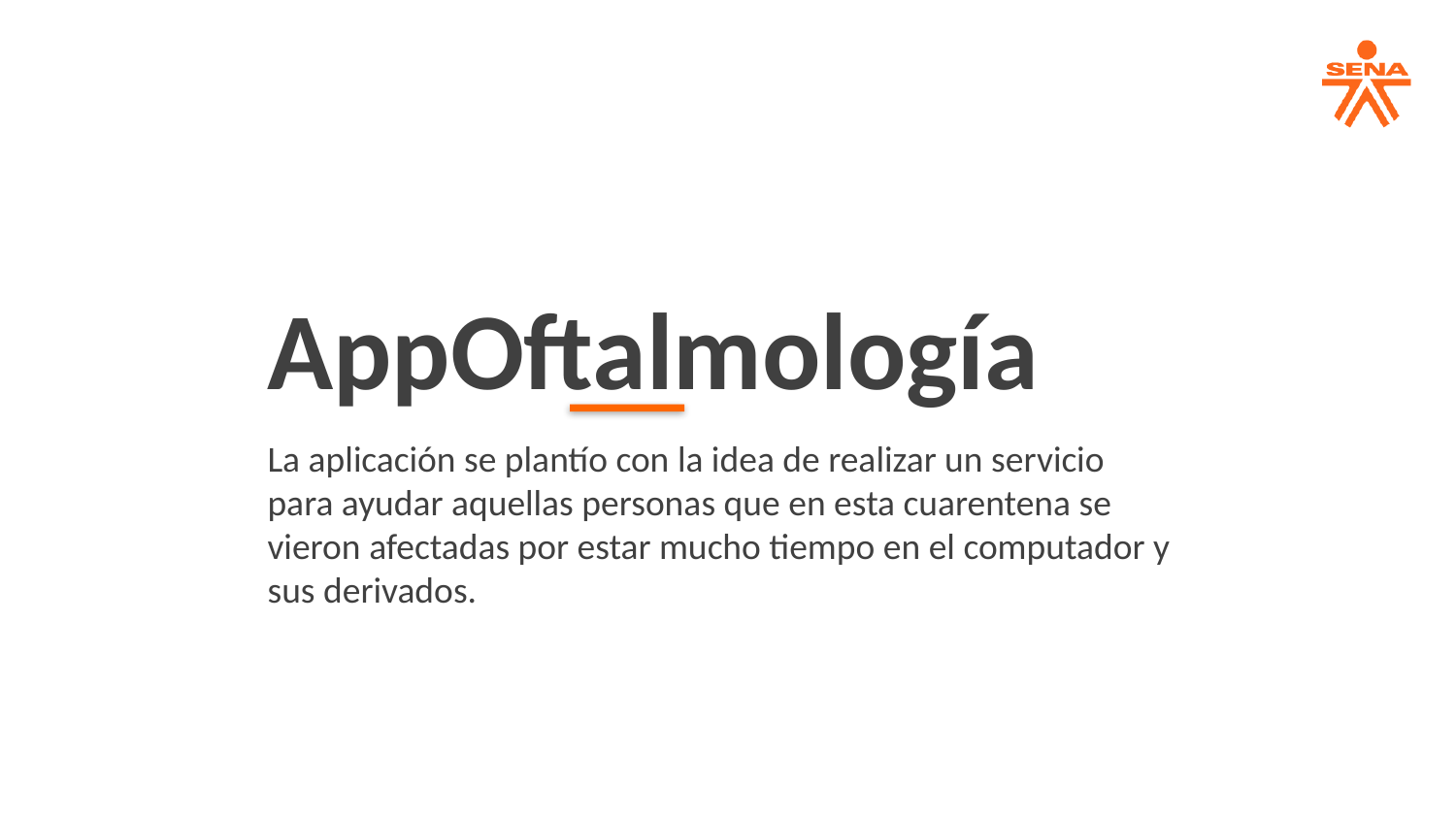

AppOftalmología

La aplicación se plantío con la idea de realizar un servicio para ayudar aquellas personas que en esta cuarentena se vieron afectadas por estar mucho tiempo en el computador y sus derivados.